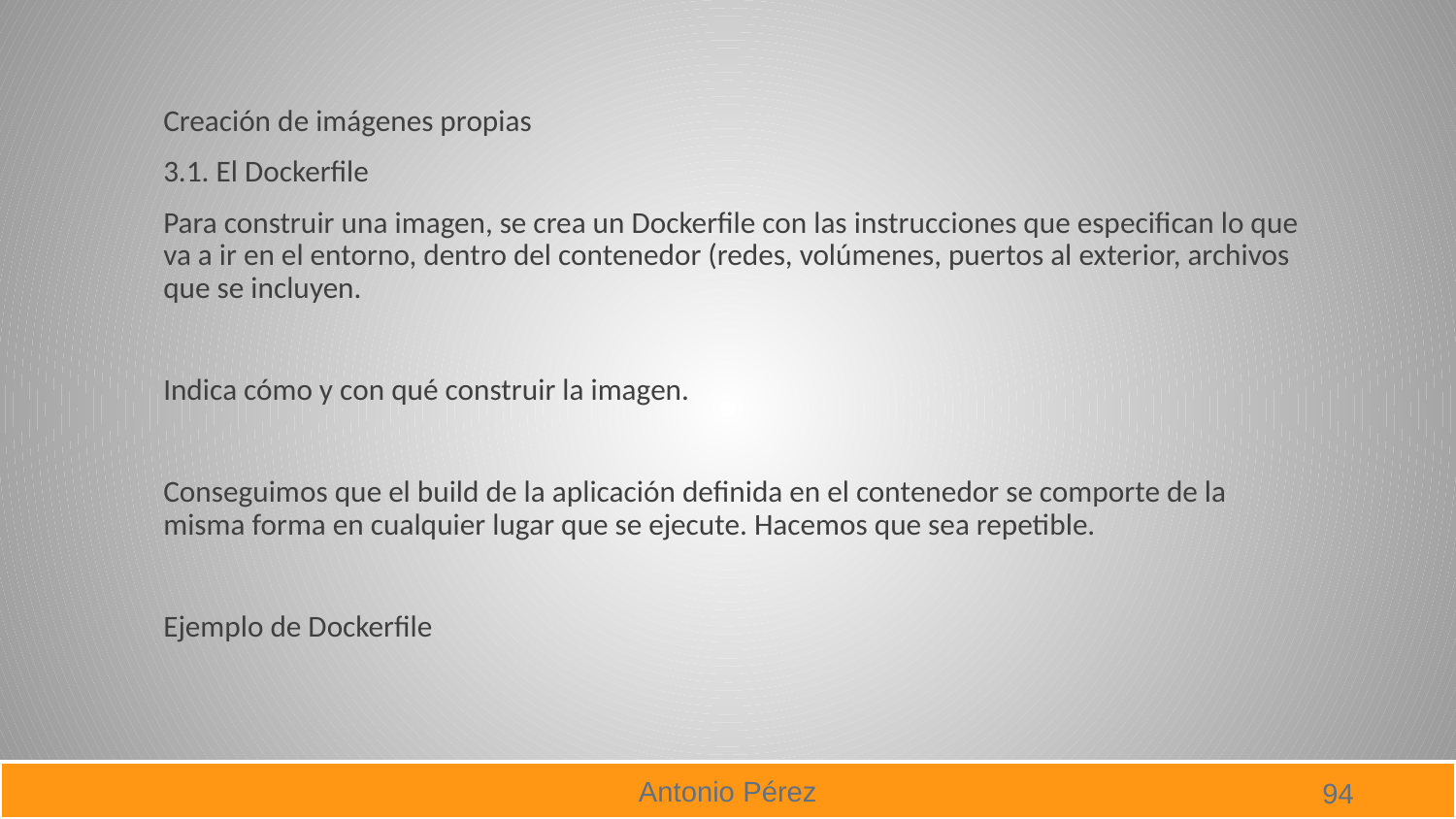

Creación de imágenes propias
3.1. El Dockerfile
Para construir una imagen, se crea un Dockerfile con las instrucciones que especifican lo que va a ir en el entorno, dentro del contenedor (redes, volúmenes, puertos al exterior, archivos que se incluyen.

Indica cómo y con qué construir la imagen.

Conseguimos que el build de la aplicación definida en el contenedor se comporte de la misma forma en cualquier lugar que se ejecute. Hacemos que sea repetible.

Ejemplo de Dockerfile